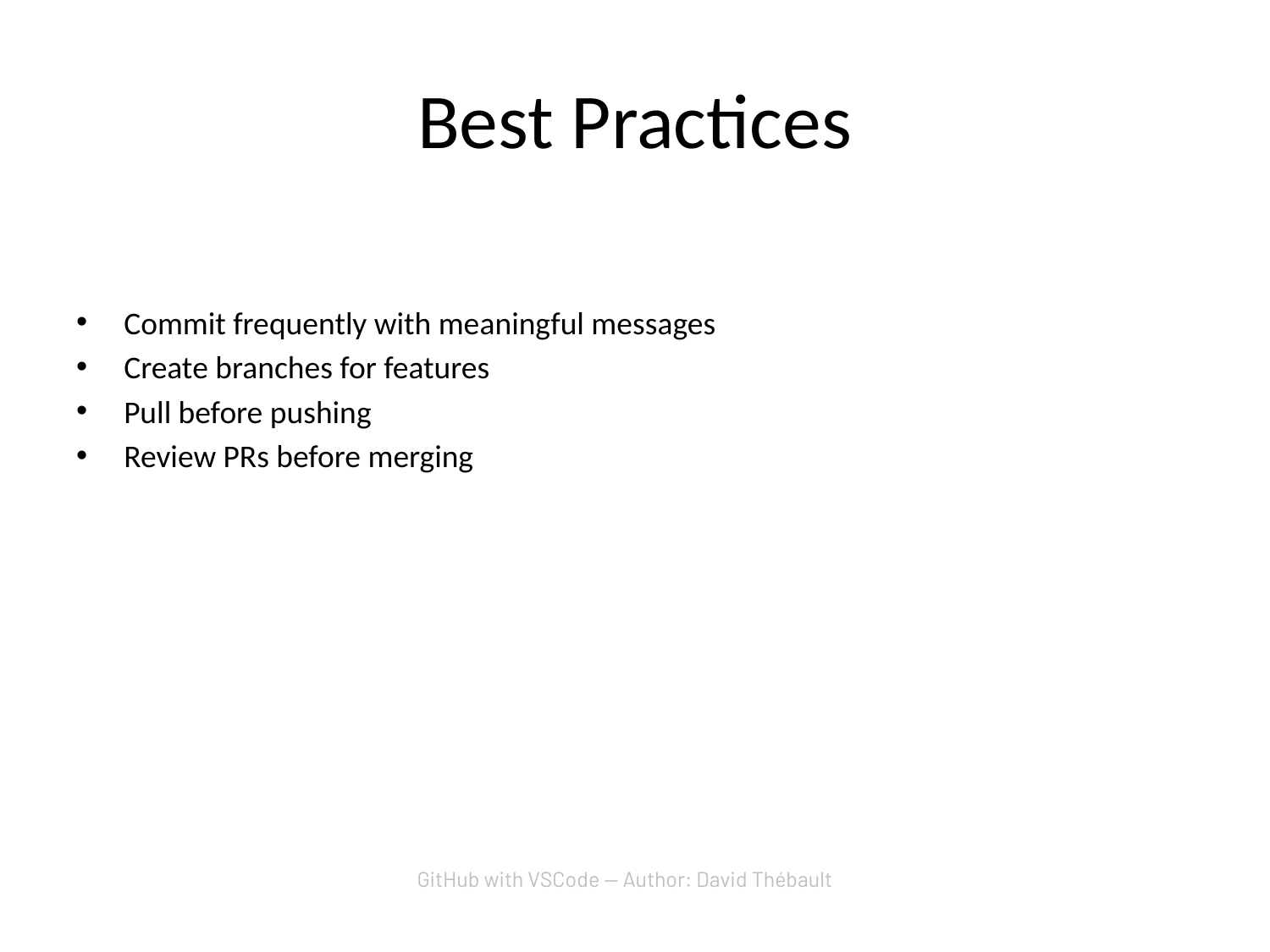

# Best Practices

Commit frequently with meaningful messages
Create branches for features
Pull before pushing
Review PRs before merging
GitHub with VSCode — Author: David Thébault